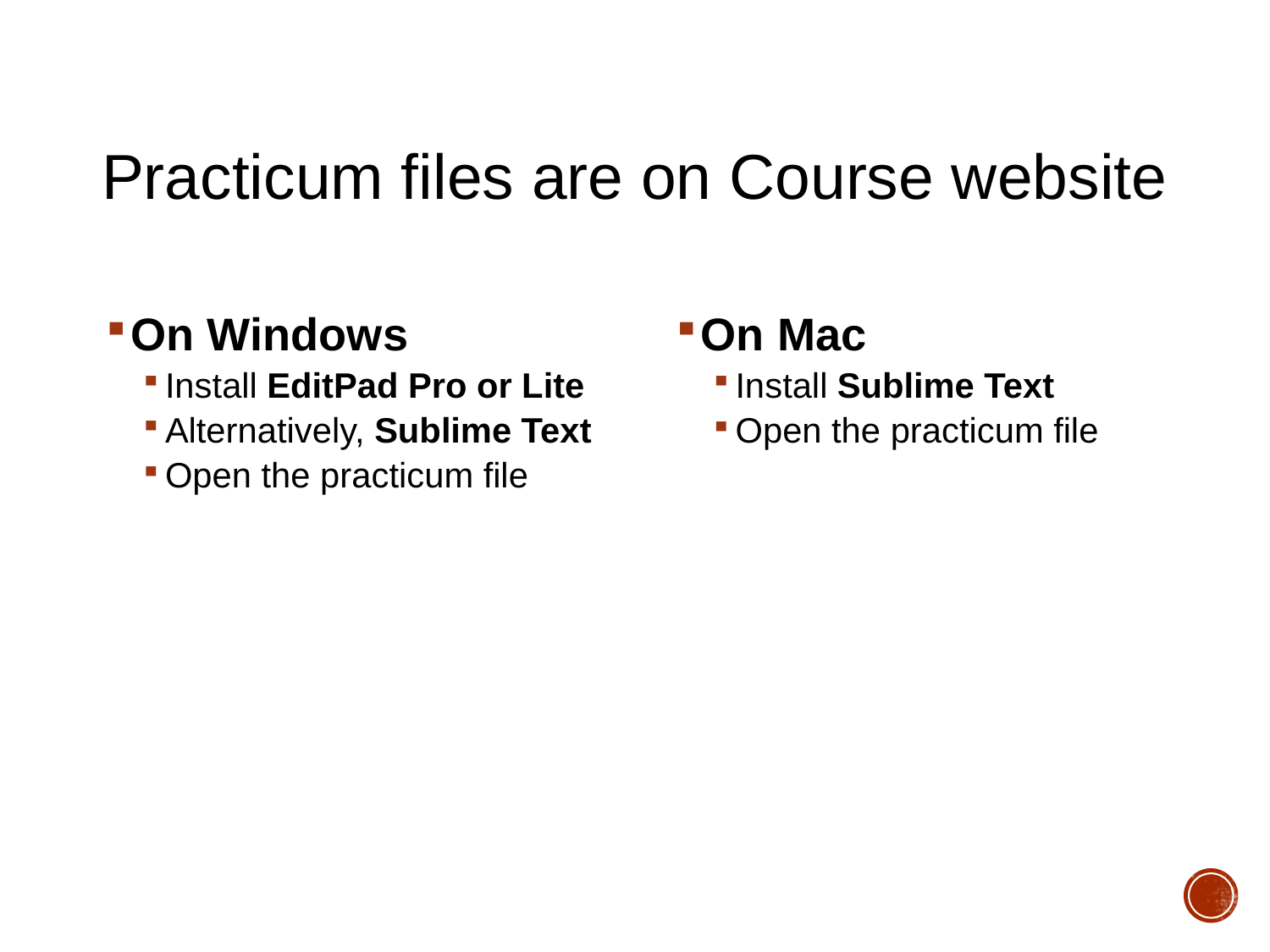

# Practicum files are on Course website
On Windows
Install EditPad Pro or Lite
Alternatively, Sublime Text
Open the practicum file
On Mac
Install Sublime Text
Open the practicum file